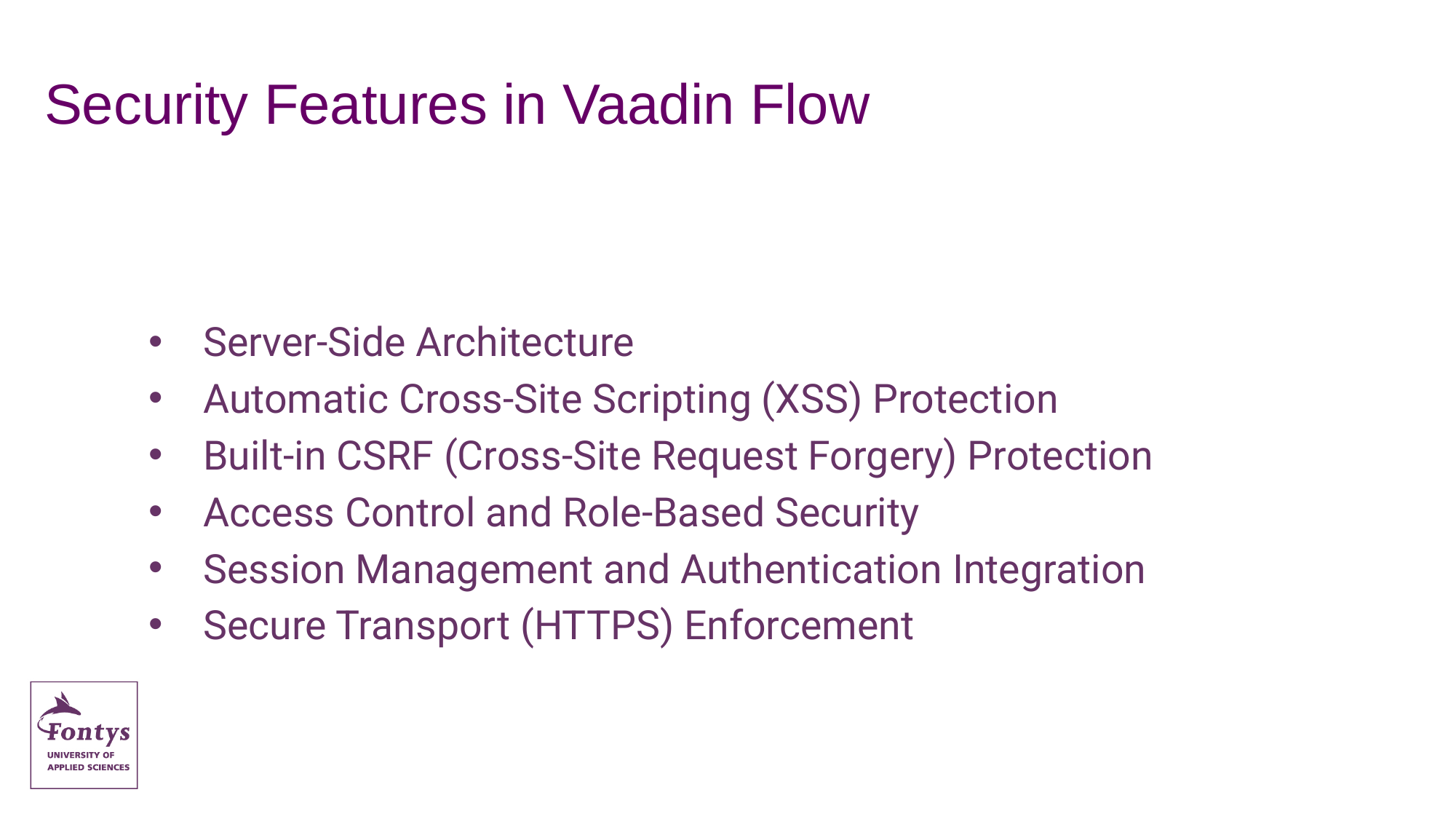

# Security Features in Vaadin Flow
Server-Side Architecture
Automatic Cross-Site Scripting (XSS) Protection
Built-in CSRF (Cross-Site Request Forgery) Protection
Access Control and Role-Based Security
Session Management and Authentication Integration
Secure Transport (HTTPS) Enforcement